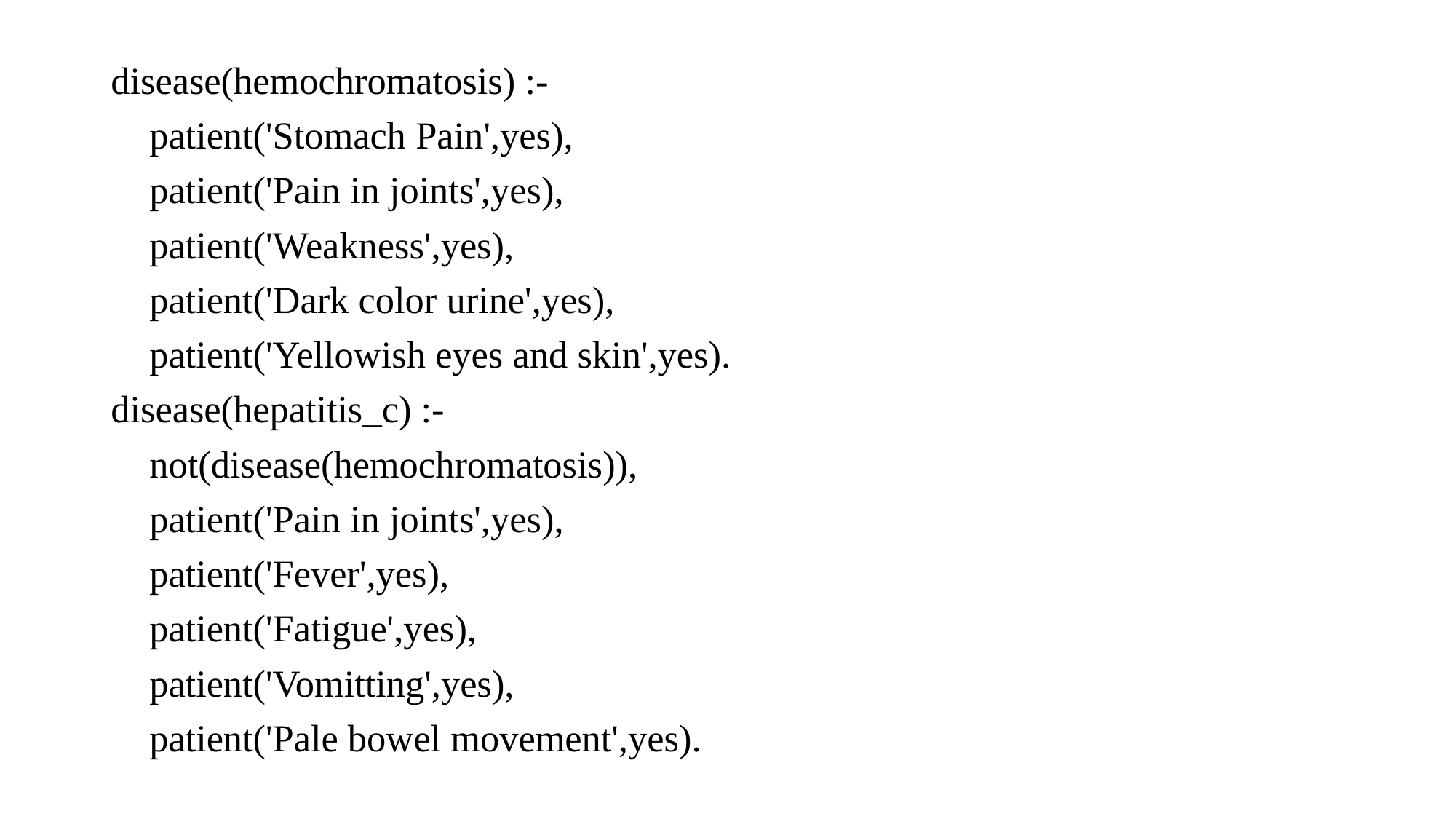

disease(hemochromatosis) :-
    patient('Stomach Pain',yes),
    patient('Pain in joints',yes),
    patient('Weakness',yes),
    patient('Dark color urine',yes),
    patient('Yellowish eyes and skin',yes).
disease(hepatitis_c) :-
    not(disease(hemochromatosis)),
    patient('Pain in joints',yes),
    patient('Fever',yes),
    patient('Fatigue',yes),
    patient('Vomitting',yes),
    patient('Pale bowel movement',yes).